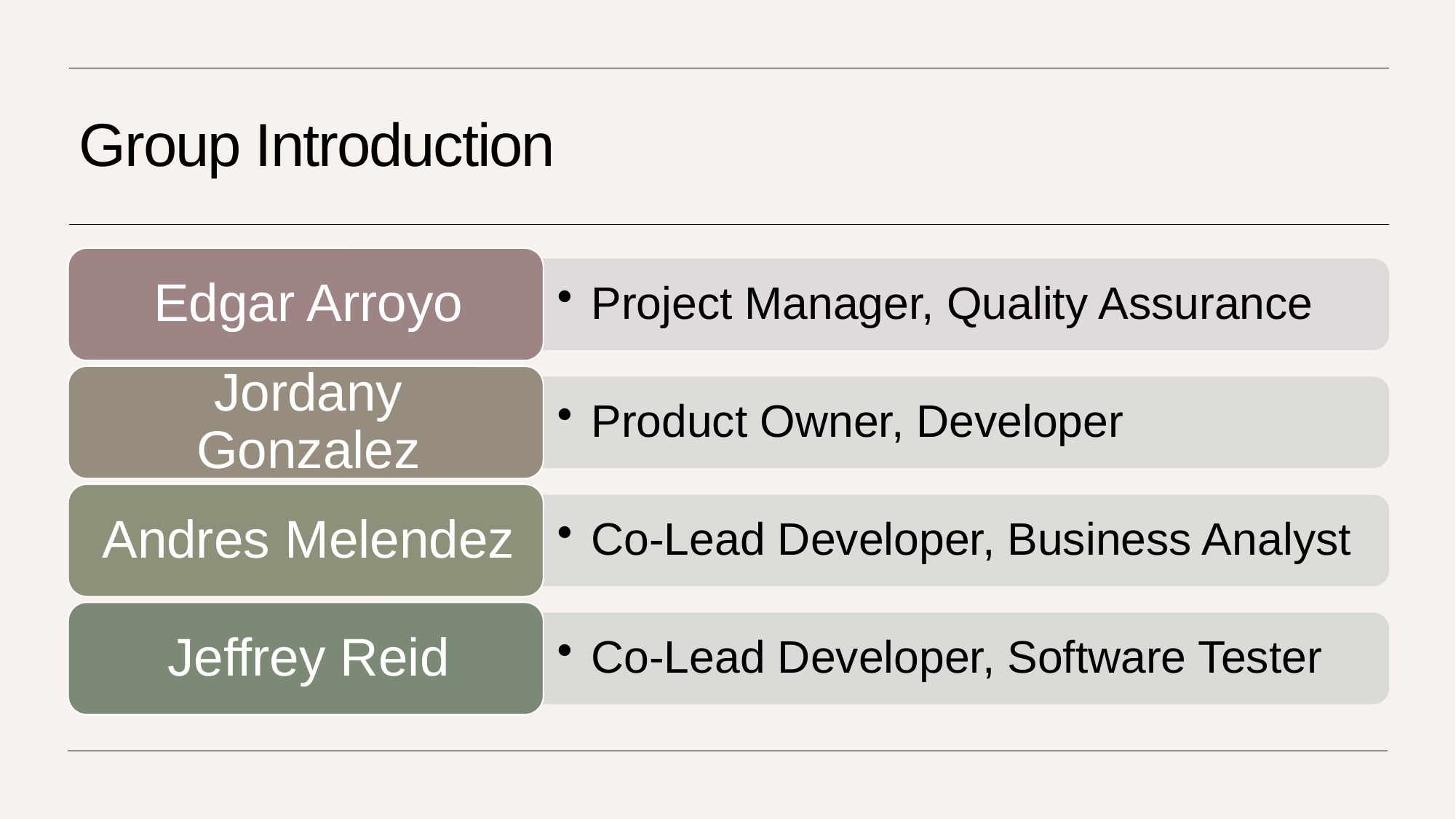

# Group Introduction
Project Manager, Quality Assurance
Edgar Arroyo
Product Owner, Developer
Jordany Gonzalez
Co-Lead Developer, Business Analyst
Andres Melendez
Co-Lead Developer, Software Tester
Jeffrey Reid